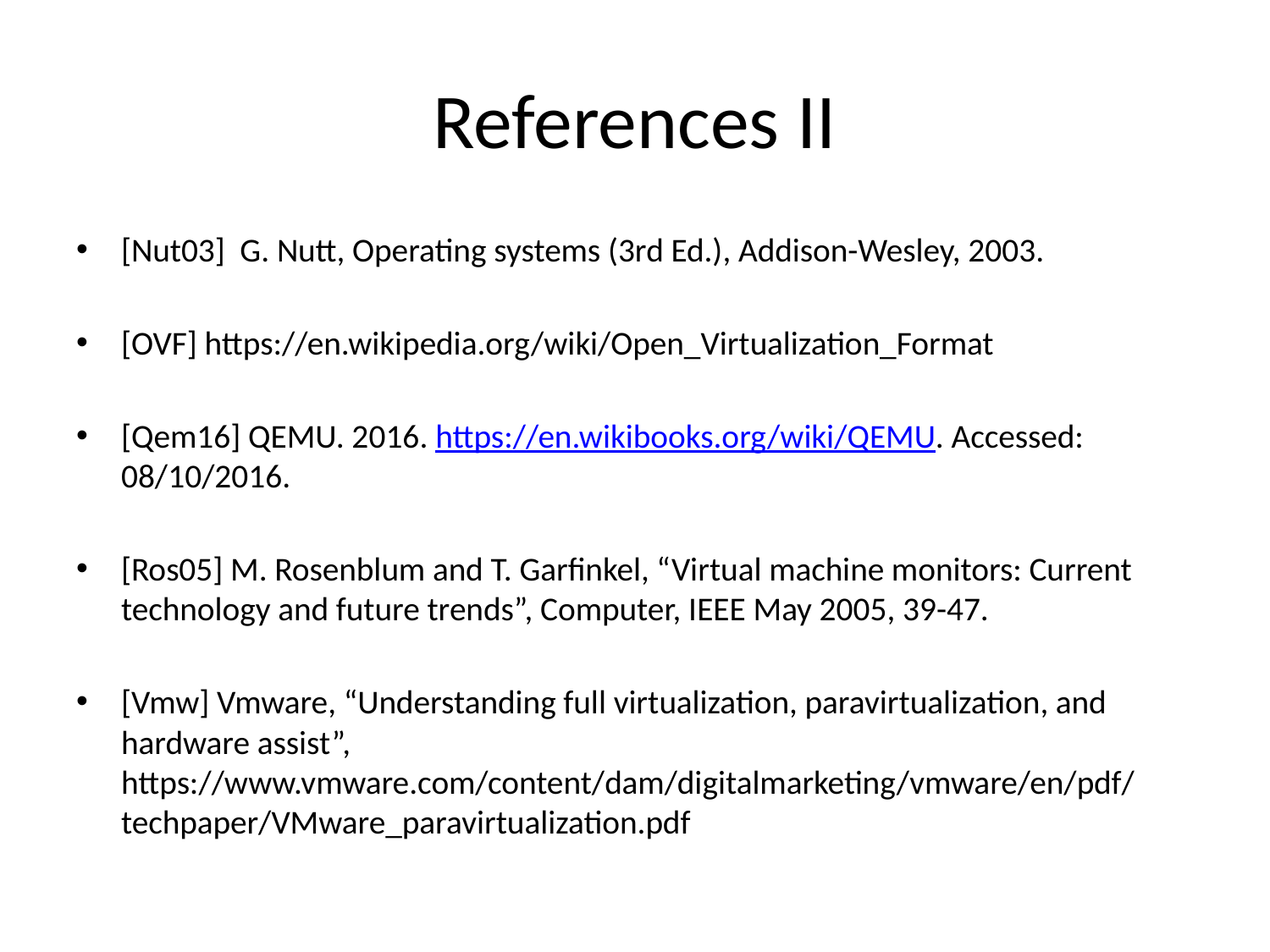

# References II
[Nut03]  G. Nutt, Operating systems (3rd Ed.), Addison-Wesley, 2003.

[OVF] https://en.wikipedia.org/wiki/Open_Virtualization_Format

[Qem16] QEMU. 2016. https://en.wikibooks.org/wiki/QEMU. Accessed: 08/10/2016.

[Ros05] M. Rosenblum and T. Garfinkel, “Virtual machine monitors: Current technology and future trends”, Computer, IEEE May 2005, 39-47.

[Vmw] Vmware, “Understanding full virtualization, paravirtualization, and hardware assist”, https://www.vmware.com/content/dam/digitalmarketing/vmware/en/pdf/techpaper/VMware_paravirtualization.pdf